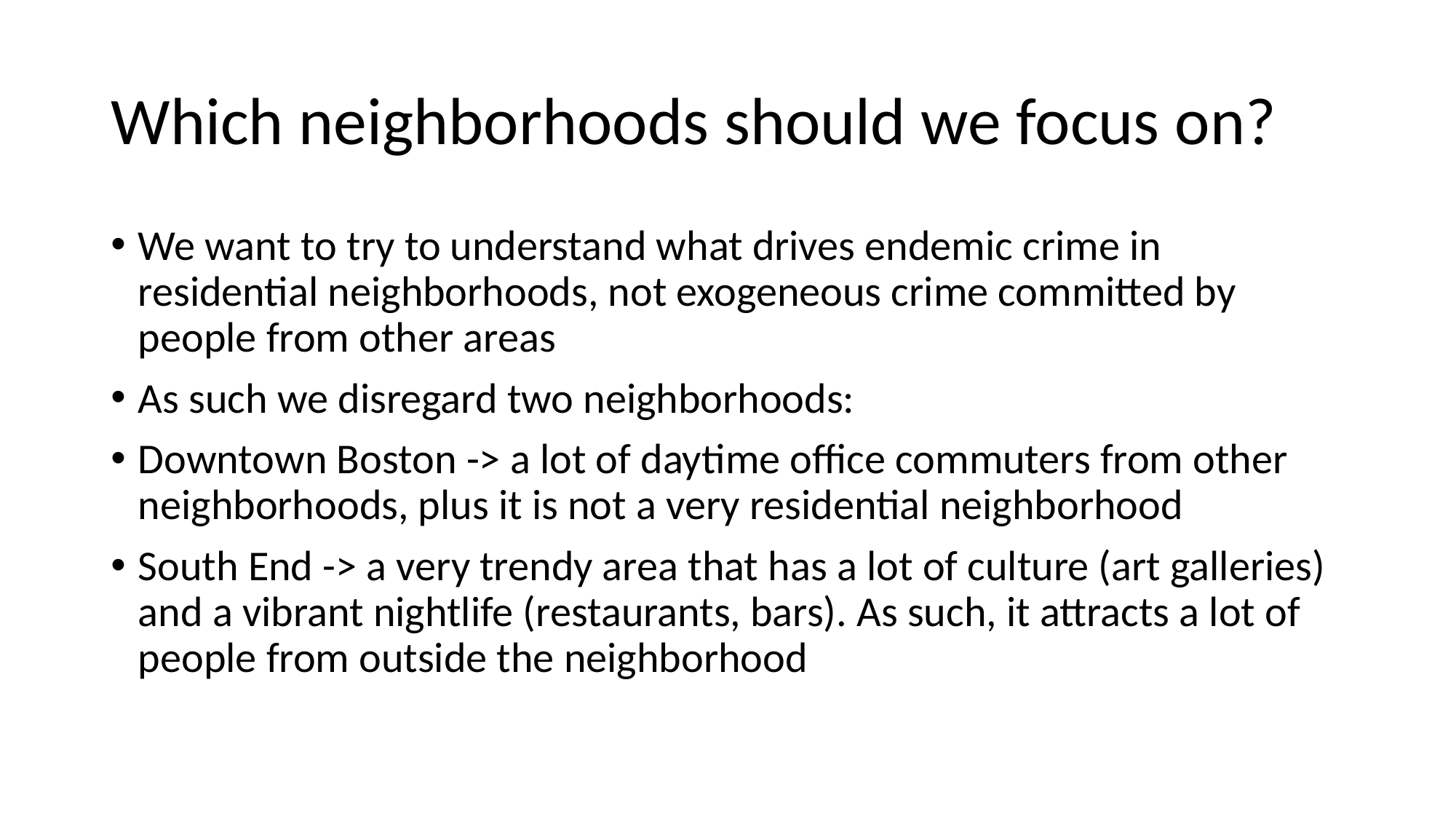

# Which neighborhoods should we focus on?
We want to try to understand what drives endemic crime in residential neighborhoods, not exogeneous crime committed by people from other areas
As such we disregard two neighborhoods:
Downtown Boston -> a lot of daytime office commuters from other neighborhoods, plus it is not a very residential neighborhood
South End -> a very trendy area that has a lot of culture (art galleries) and a vibrant nightlife (restaurants, bars). As such, it attracts a lot of people from outside the neighborhood